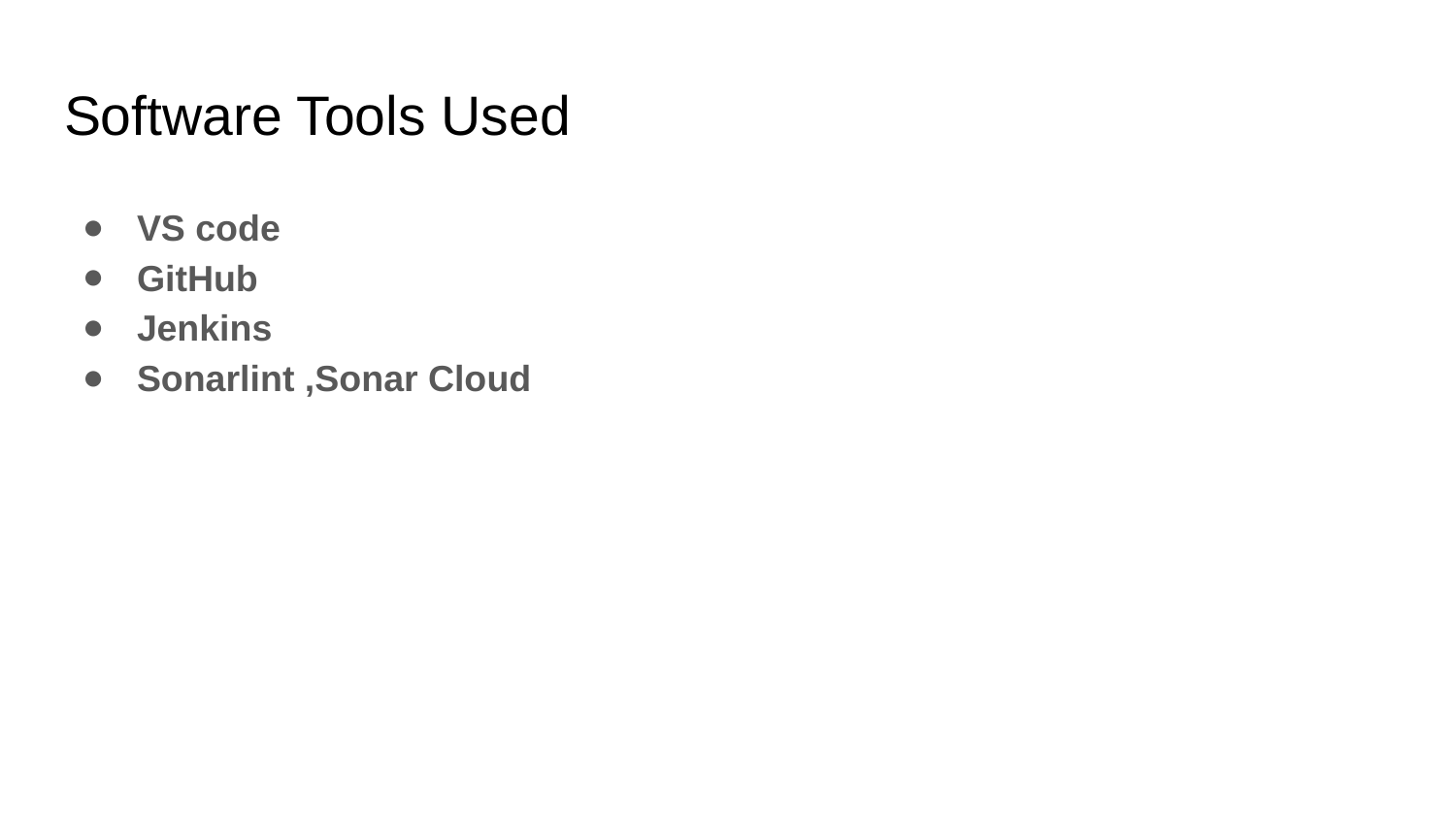

# Software Tools Used
VS code
GitHub
Jenkins
Sonarlint ,Sonar Cloud